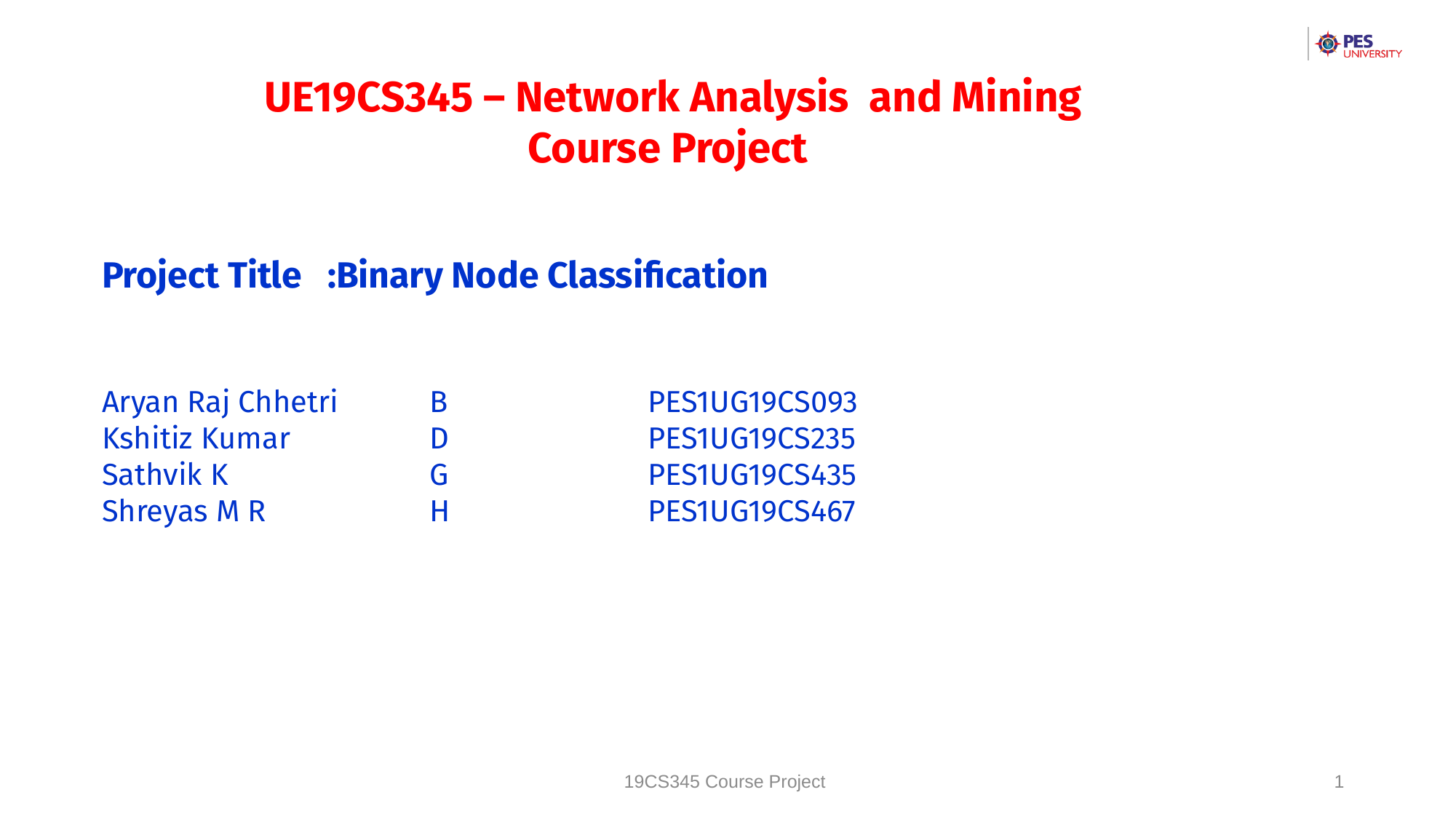

UE19CS345 – Network Analysis  and Mining
Course Project
Project Title   :Binary Node Classification

Aryan Raj Chhetri	B		PES1UG19CS093
Kshitiz Kumar		D		PES1UG19CS235
Sathvik K		G		PES1UG19CS435
Shreyas M R 		H		PES1UG19CS467

19CS345 Course Project
1